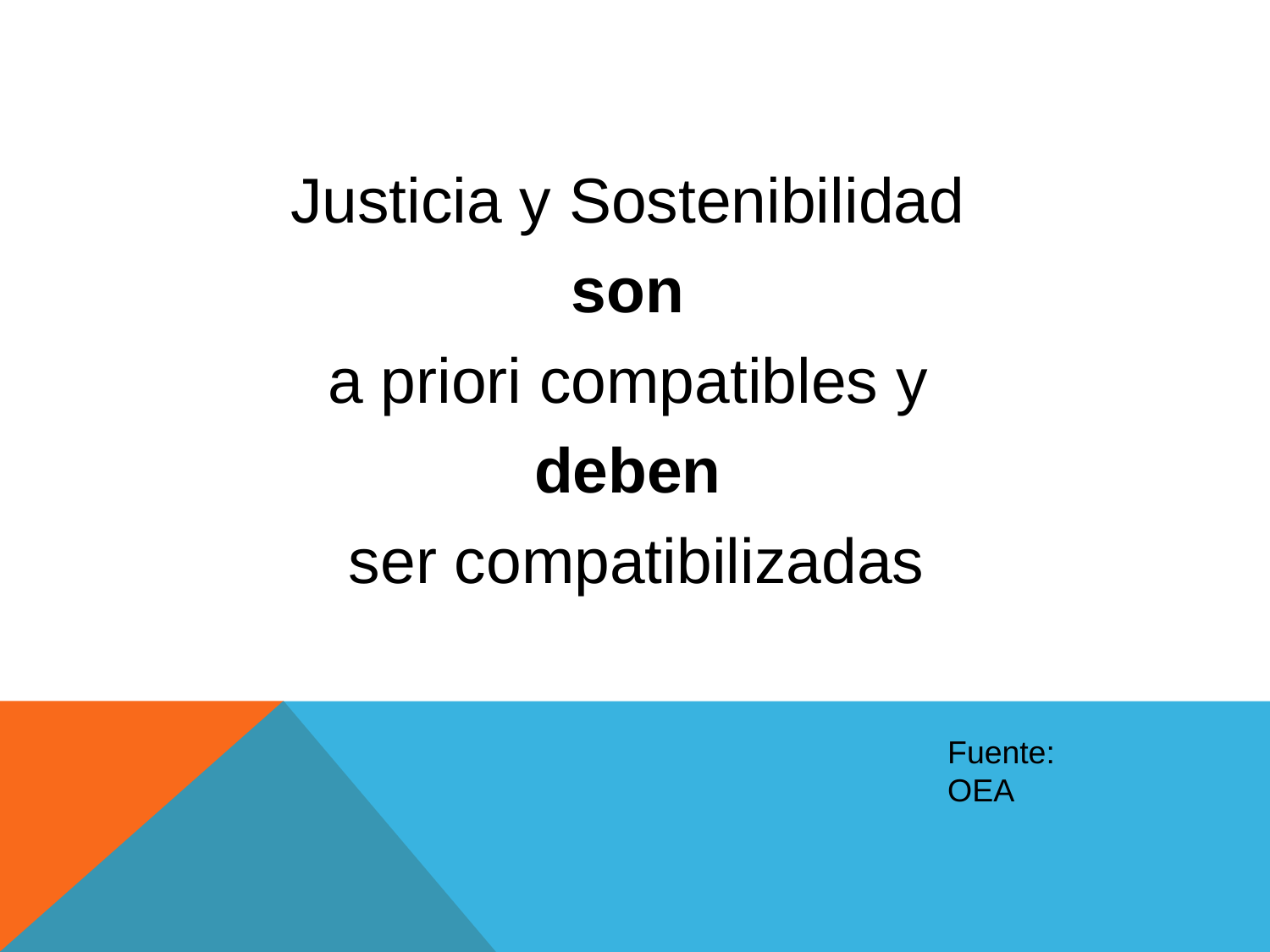

#
Justicia y Sostenibilidad
son
a priori compatibles y
deben
ser compatibilizadas
Fuente: OEA